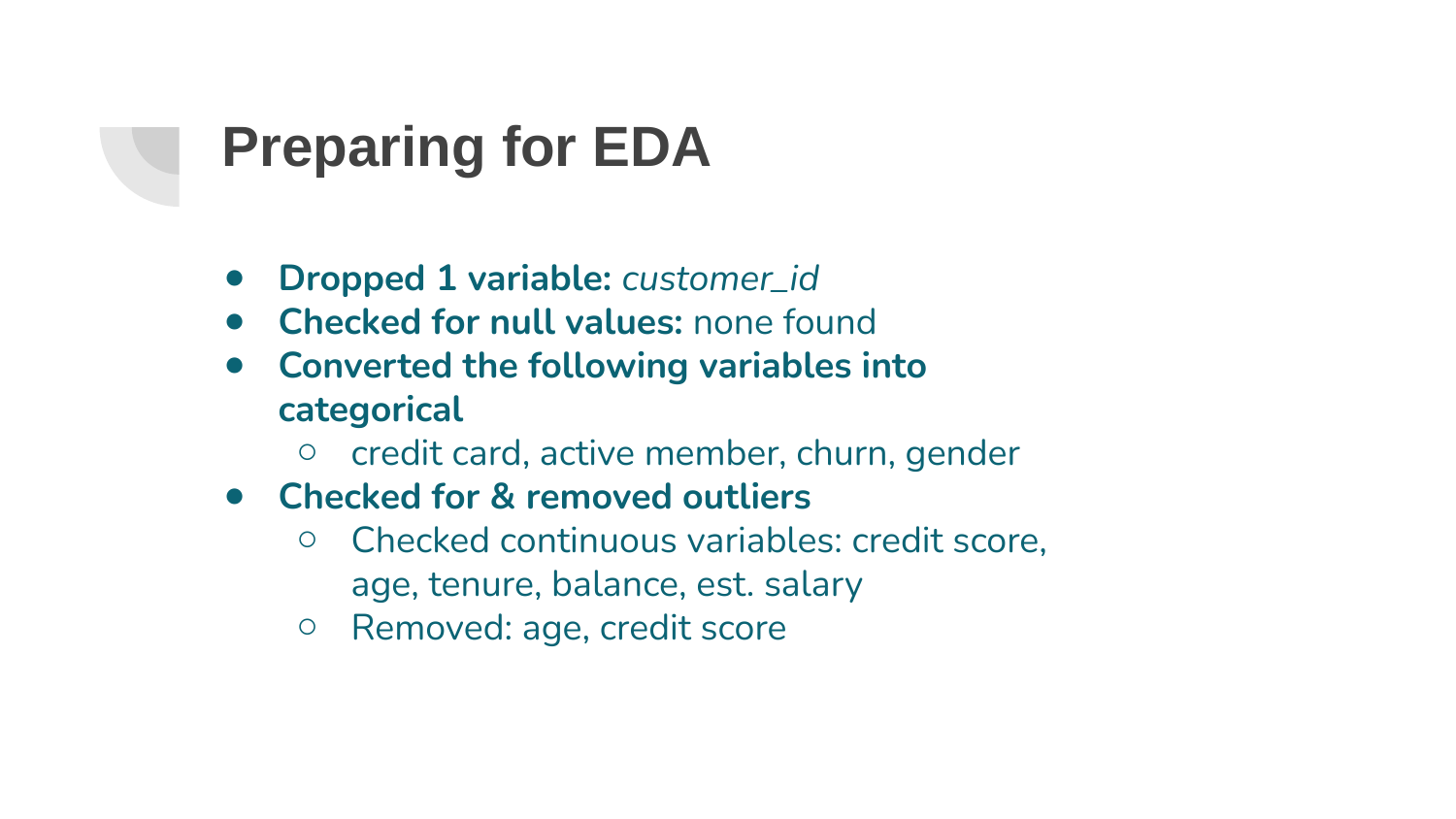

# Preparing for EDA
Dropped 1 variable: customer_id
Checked for null values: none found
Converted the following variables into categorical
credit card, active member, churn, gender
Checked for & removed outliers
Checked continuous variables: credit score, age, tenure, balance, est. salary
Removed: age, credit score